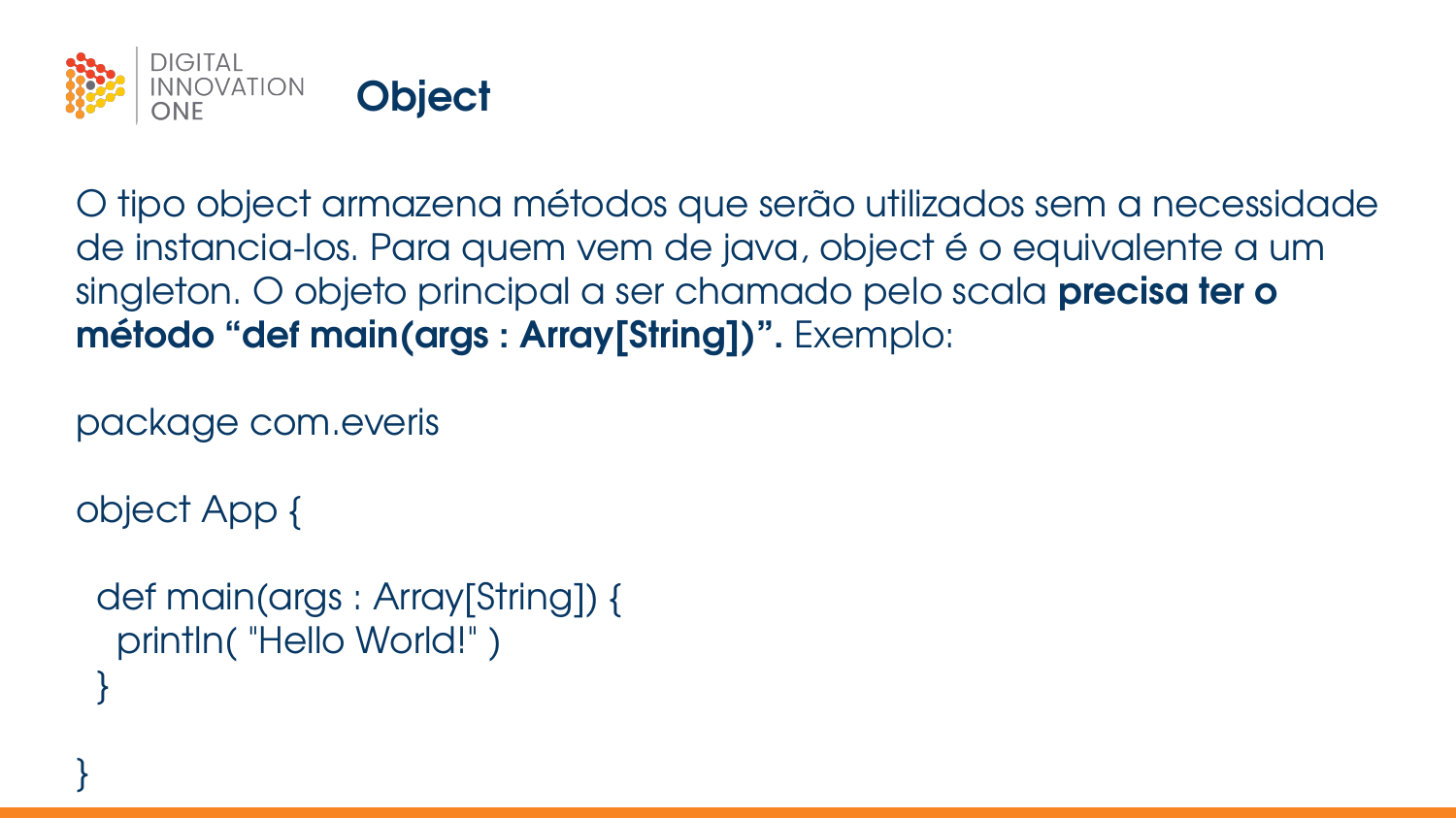

# Object
O tipo object armazena métodos que serão utilizados sem a necessidade de instancia-los. Para quem vem de java, object é o equivalente a um singleton. O objeto principal a ser chamado pelo scala precisa ter o método “def main(args : Array[String])”. Exemplo:

package com.everis

object App {

  def main(args : Array[String]) {
    println( "Hello World!" )
  }

}